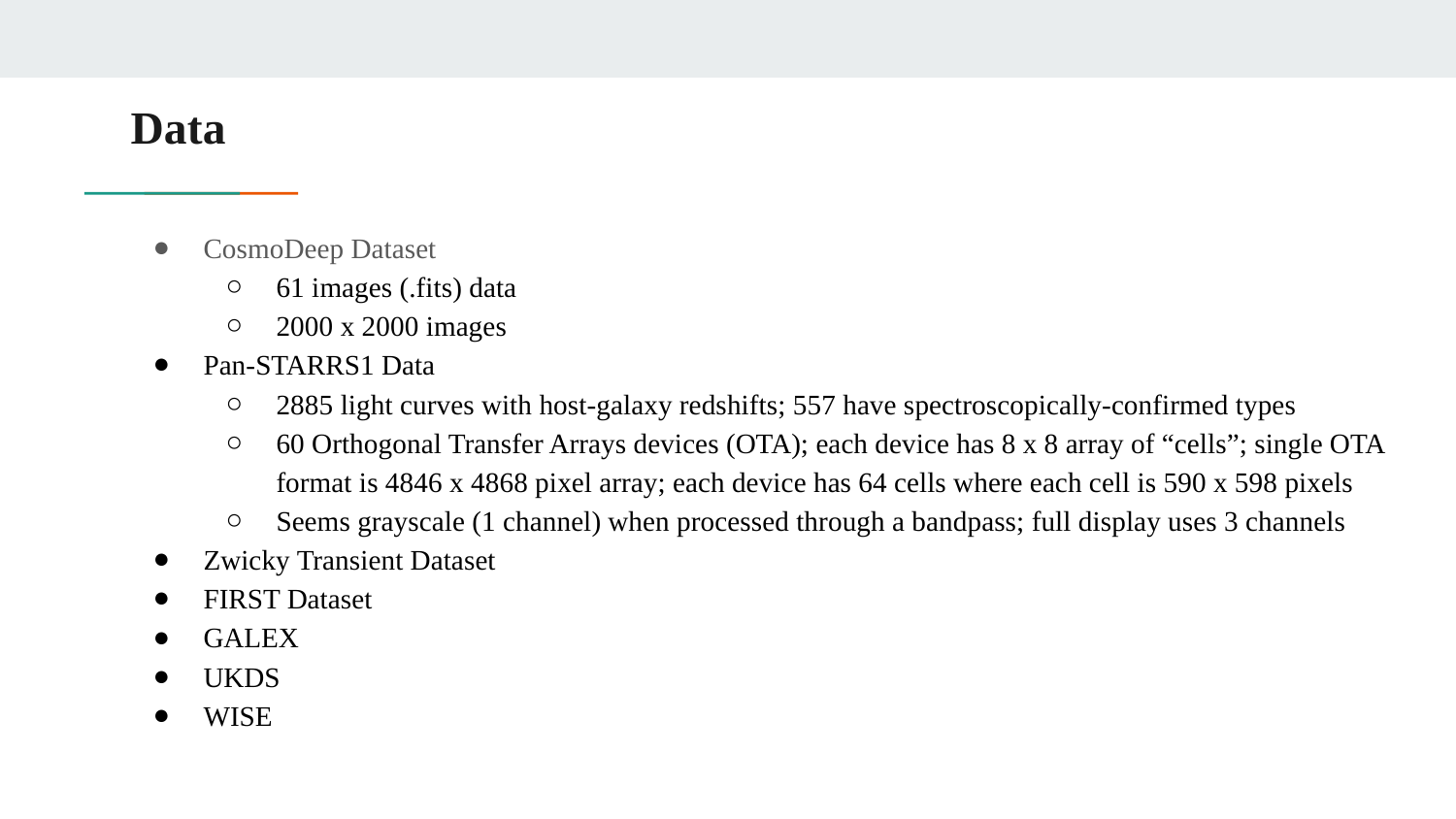

# Data
CosmoDeep Dataset
61 images (.fits) data
2000 x 2000 images
Pan-STARRS1 Data
2885 light curves with host-galaxy redshifts; 557 have spectroscopically-confirmed types
60 Orthogonal Transfer Arrays devices (OTA); each device has 8 x 8 array of “cells”; single OTA format is 4846 x 4868 pixel array; each device has 64 cells where each cell is 590 x 598 pixels
Seems grayscale (1 channel) when processed through a bandpass; full display uses 3 channels
Zwicky Transient Dataset
FIRST Dataset
GALEX
UKDS
WISE